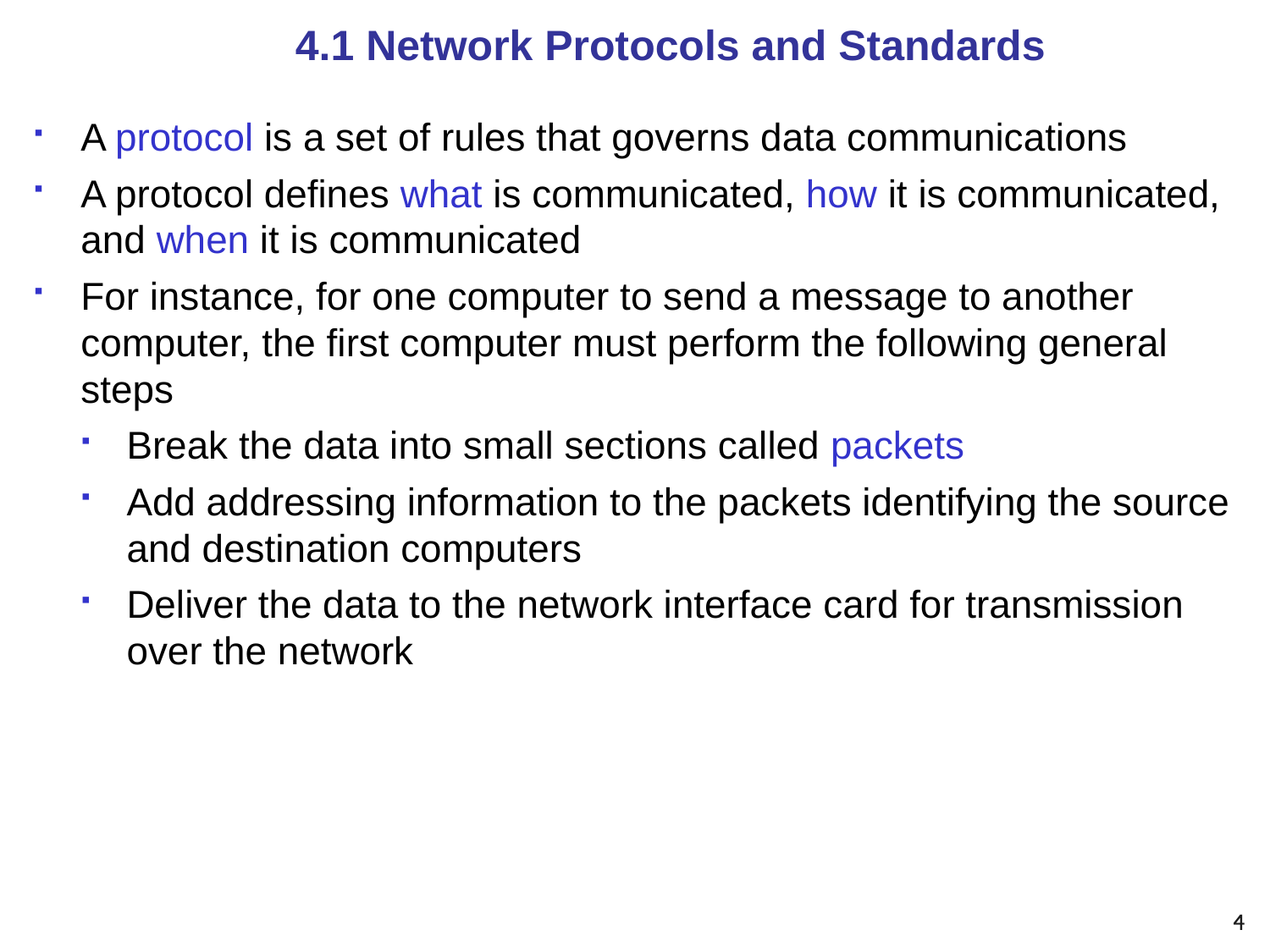

4.1 Network Protocols and Standards
A protocol is a set of rules that governs data communications
A protocol defines what is communicated, how it is communicated, and when it is communicated
For instance, for one computer to send a message to another computer, the first computer must perform the following general steps
Break the data into small sections called packets
Add addressing information to the packets identifying the source and destination computers
Deliver the data to the network interface card for transmission over the network
4